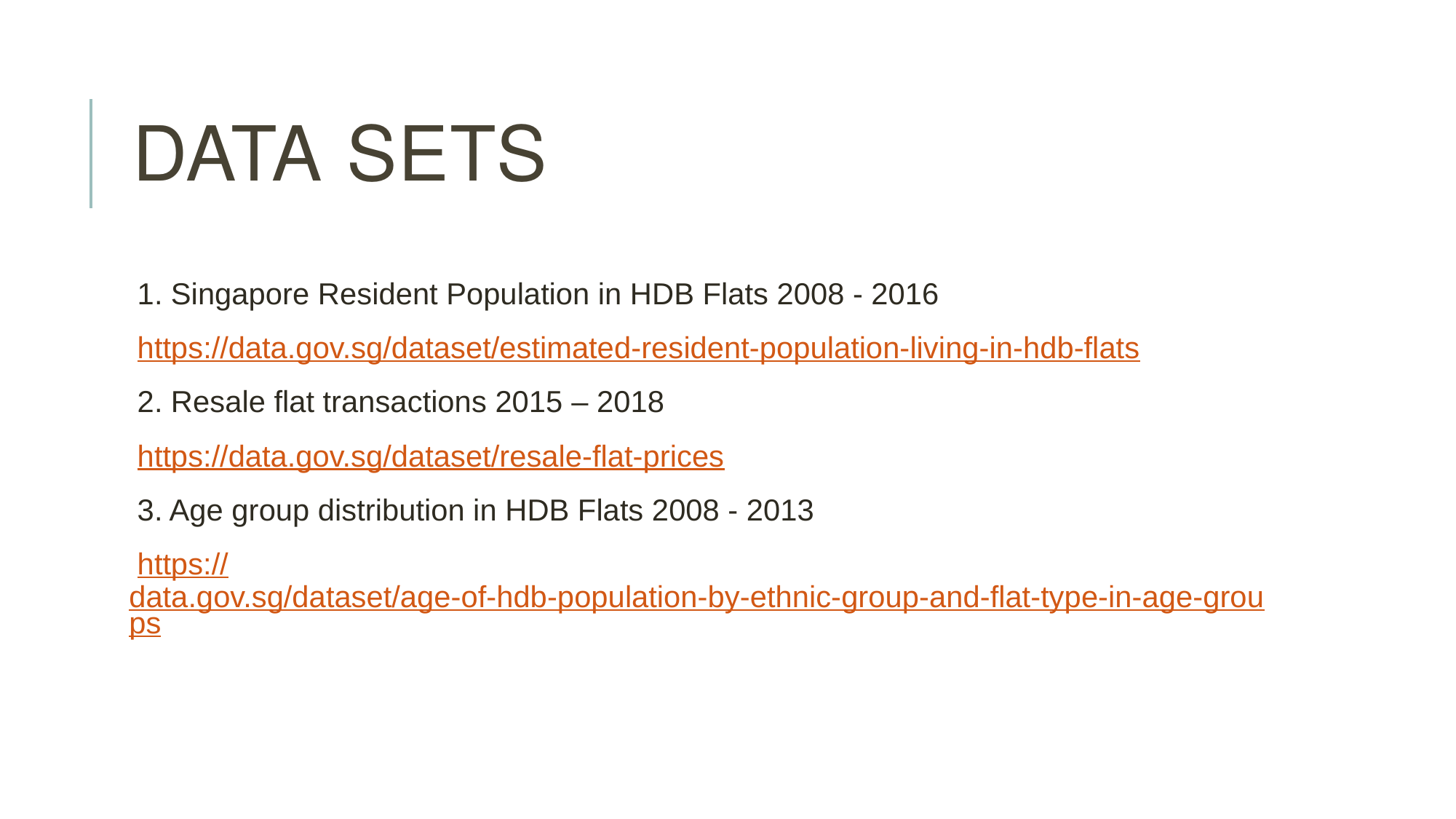

# Data sets
1. Singapore Resident Population in HDB Flats 2008 - 2016
https://data.gov.sg/dataset/estimated-resident-population-living-in-hdb-flats
2. Resale flat transactions 2015 – 2018
https://data.gov.sg/dataset/resale-flat-prices
3. Age group distribution in HDB Flats 2008 - 2013
https://data.gov.sg/dataset/age-of-hdb-population-by-ethnic-group-and-flat-type-in-age-groups